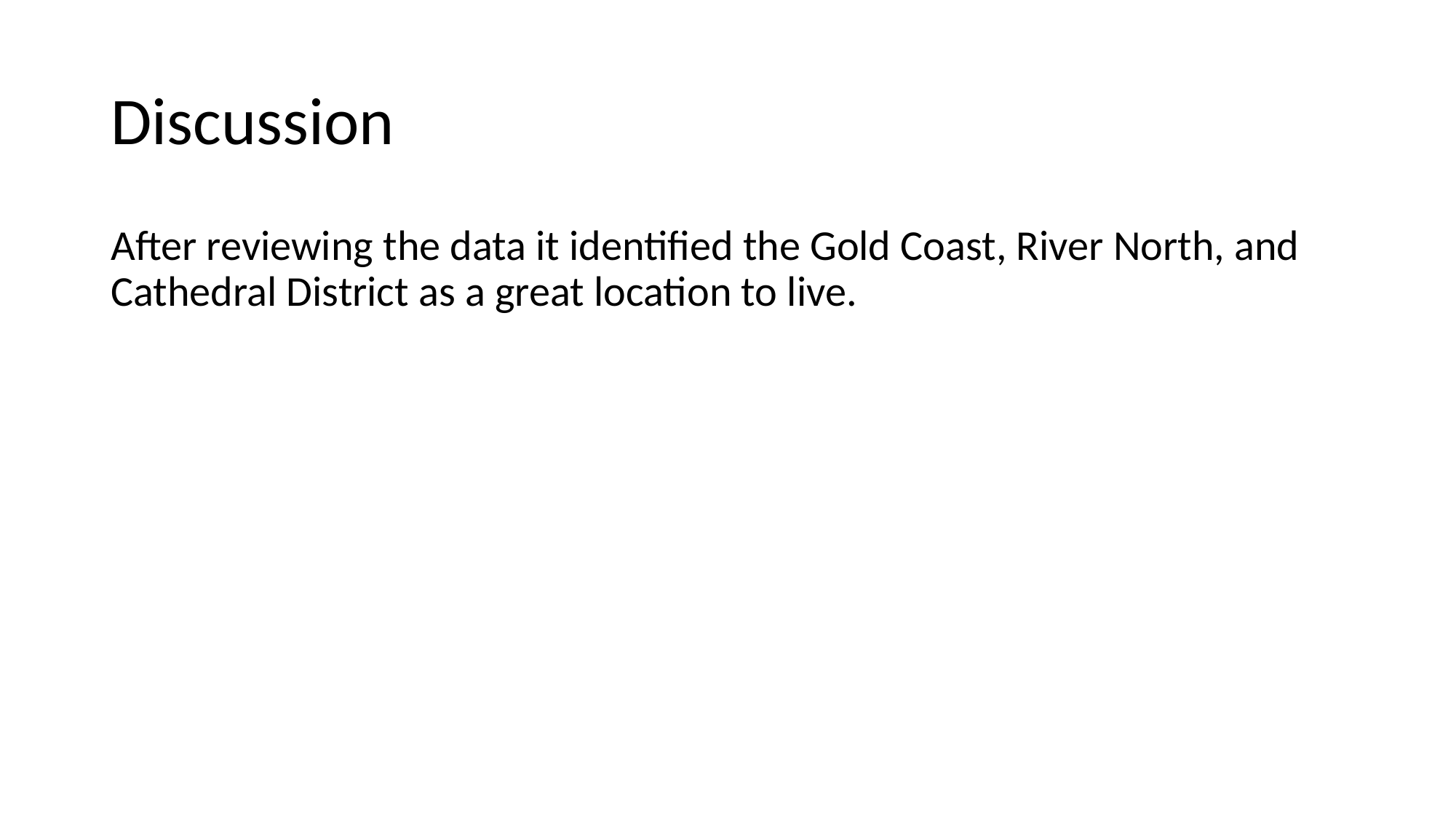

# Discussion
After reviewing the data it identified the Gold Coast, River North, and Cathedral District as a great location to live.